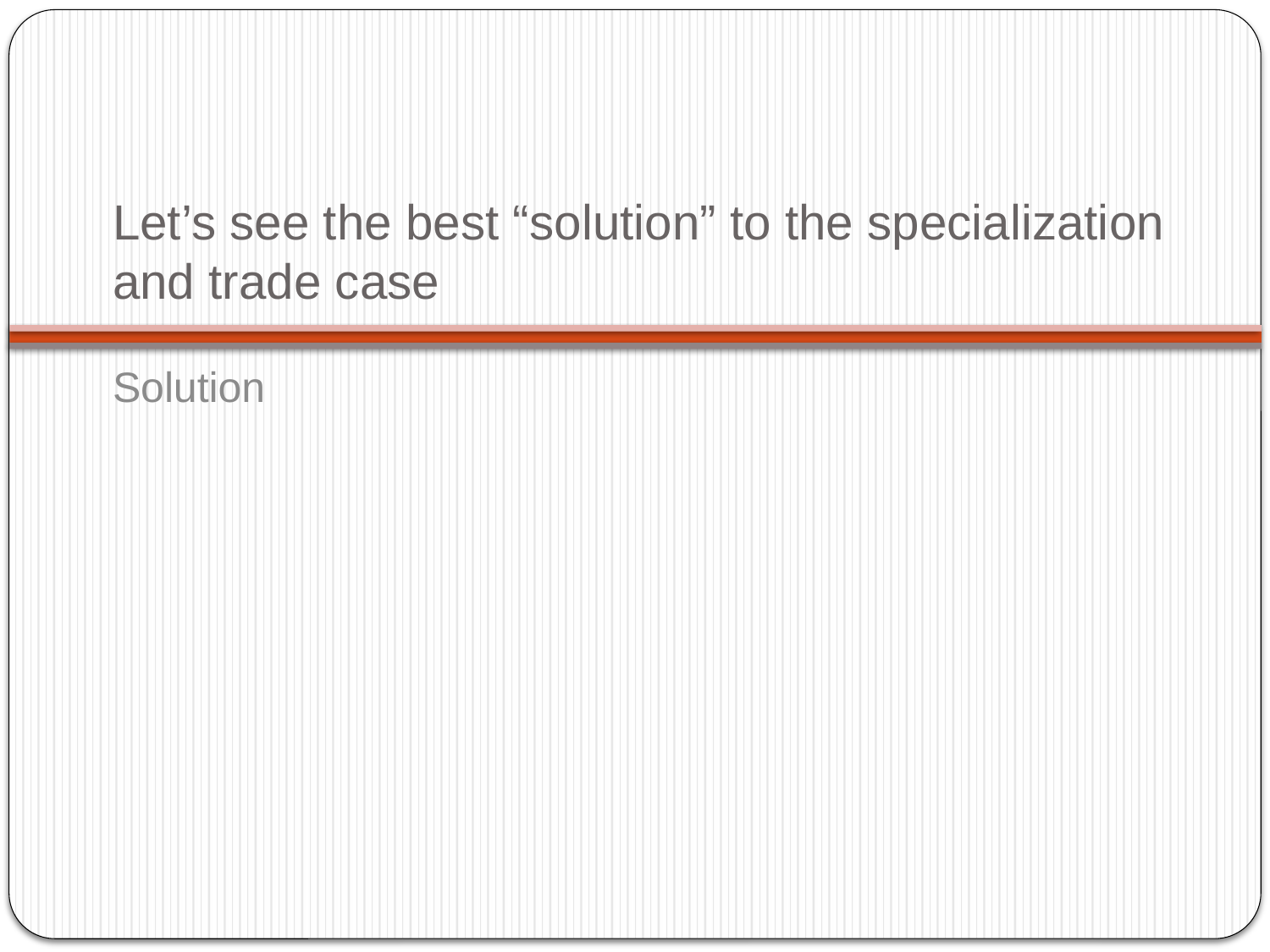

# Let’s see the best “solution” to the specialization and trade case
Solution